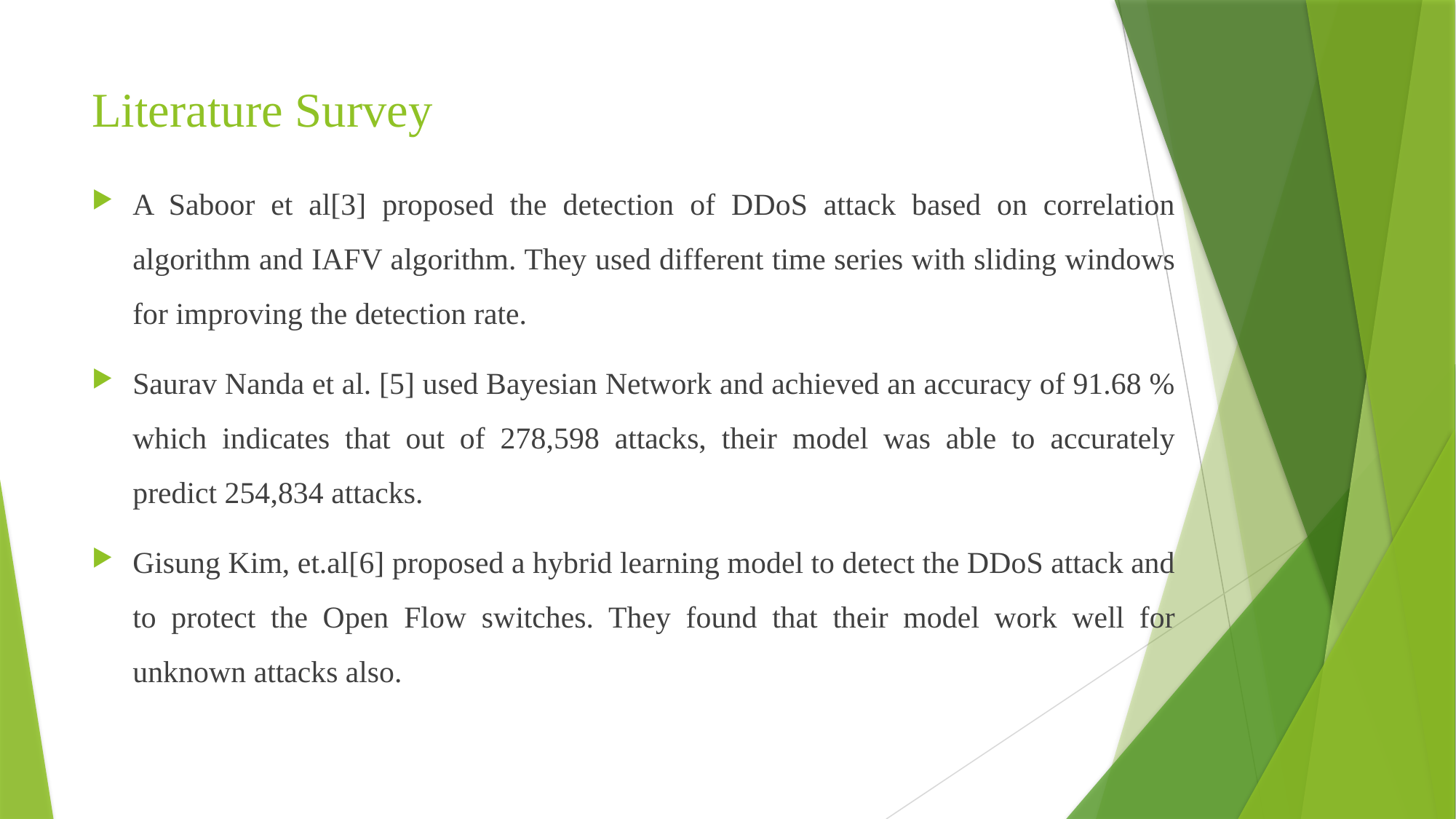

# Literature Survey
A Saboor et al[3] proposed the detection of DDoS attack based on correlation algorithm and IAFV algorithm. They used different time series with sliding windows for improving the detection rate.
Saurav Nanda et al. [5] used Bayesian Network and achieved an accuracy of 91.68 % which indicates that out of 278,598 attacks, their model was able to accurately predict 254,834 attacks.
Gisung Kim, et.al[6] proposed a hybrid learning model to detect the DDoS attack and to protect the Open Flow switches. They found that their model work well for unknown attacks also.